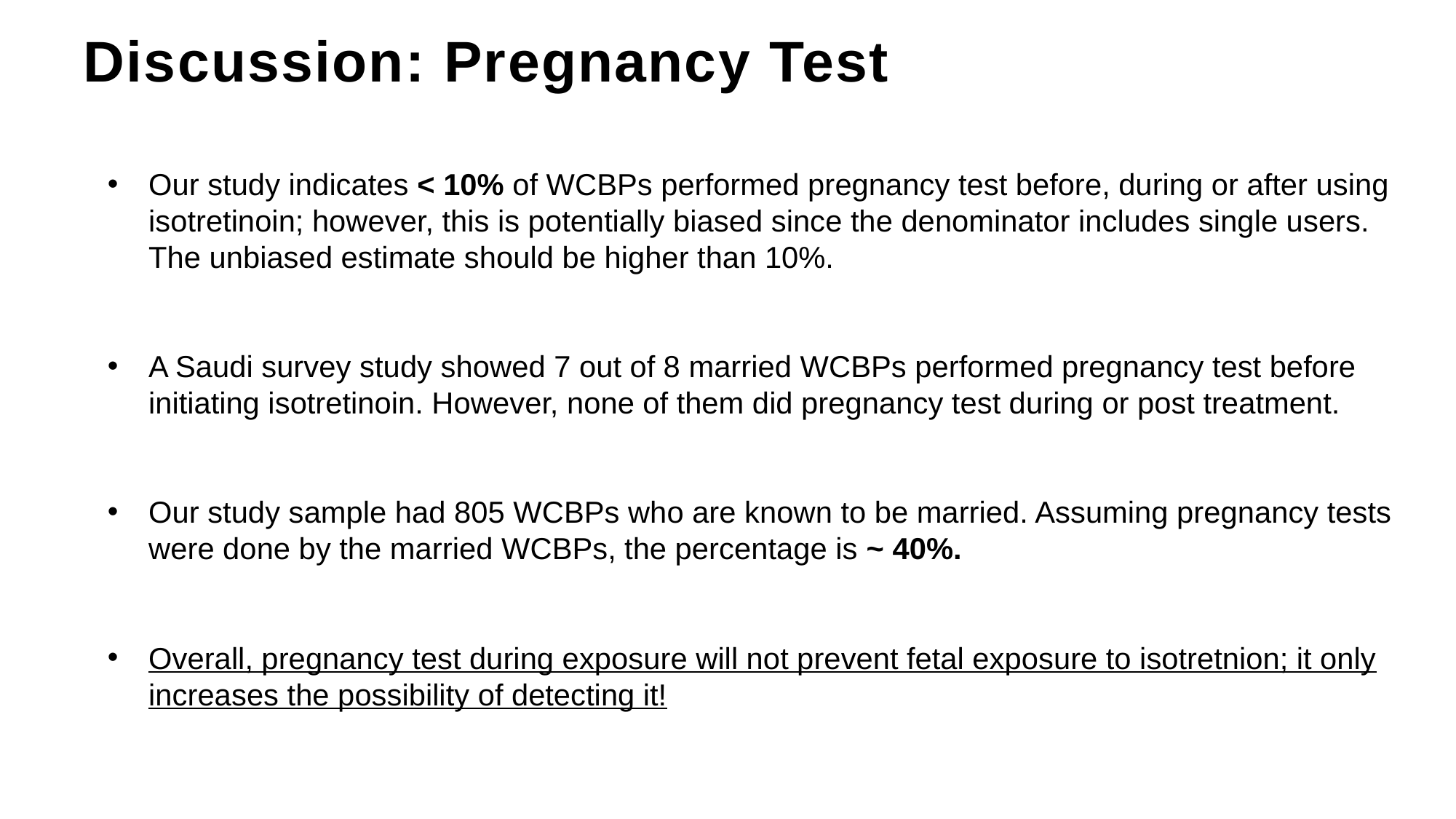

Discussion: Pregnancy Test
Our study indicates < 10% of WCBPs performed pregnancy test before, during or after using isotretinoin; however, this is potentially biased since the denominator includes single users. The unbiased estimate should be higher than 10%.

A Saudi survey study showed 7 out of 8 married WCBPs performed pregnancy test before initiating isotretinoin. However, none of them did pregnancy test during or post treatment.

Our study sample had 805 WCBPs who are known to be married. Assuming pregnancy tests were done by the married WCBPs, the percentage is ~ 40%.

Overall, pregnancy test during exposure will not prevent fetal exposure to isotretnion; it only increases the possibility of detecting it!